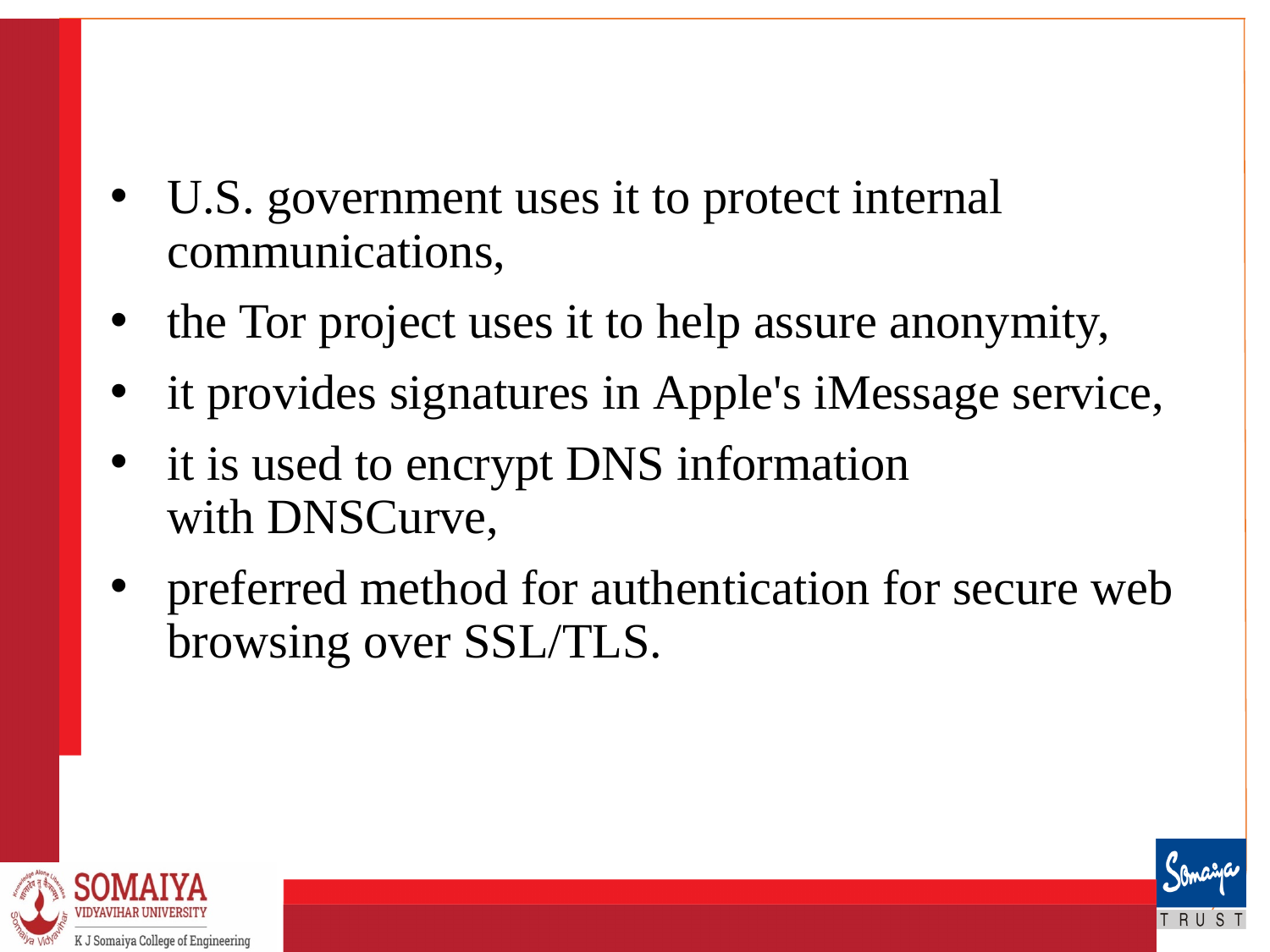

#
U.S. government uses it to protect internal communications,
the Tor project uses it to help assure anonymity,
it provides signatures in Apple's iMessage service,
it is used to encrypt DNS information with DNSCurve,
preferred method for authentication for secure web browsing over SSL/TLS.